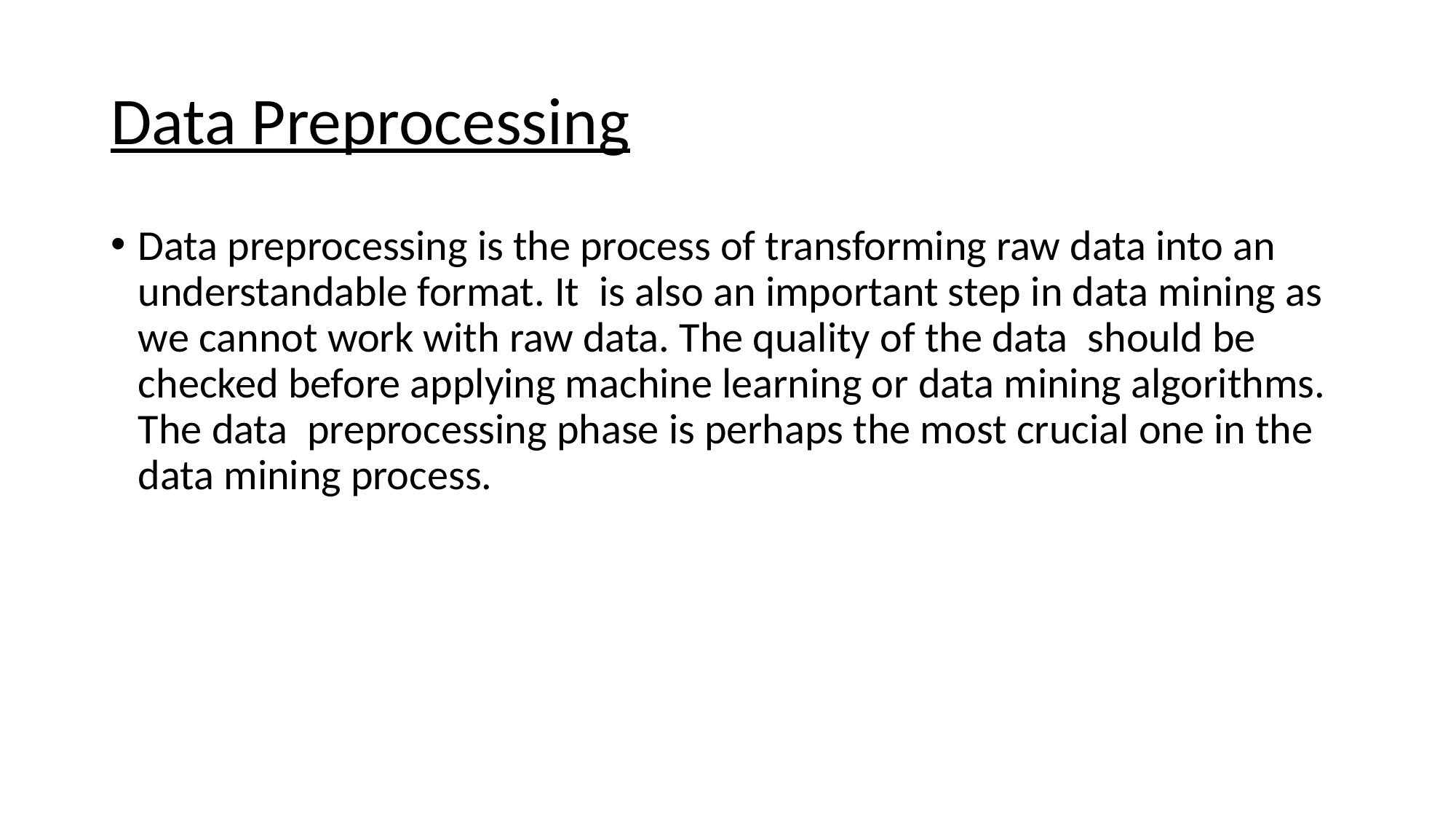

# Data Preprocessing
Data preprocessing is the process of transforming raw data into an understandable format. It  is also an important step in data mining as we cannot work with raw data. The quality of the data  should be checked before applying machine learning or data mining algorithms. The data  preprocessing phase is perhaps the most crucial one in the data mining process.